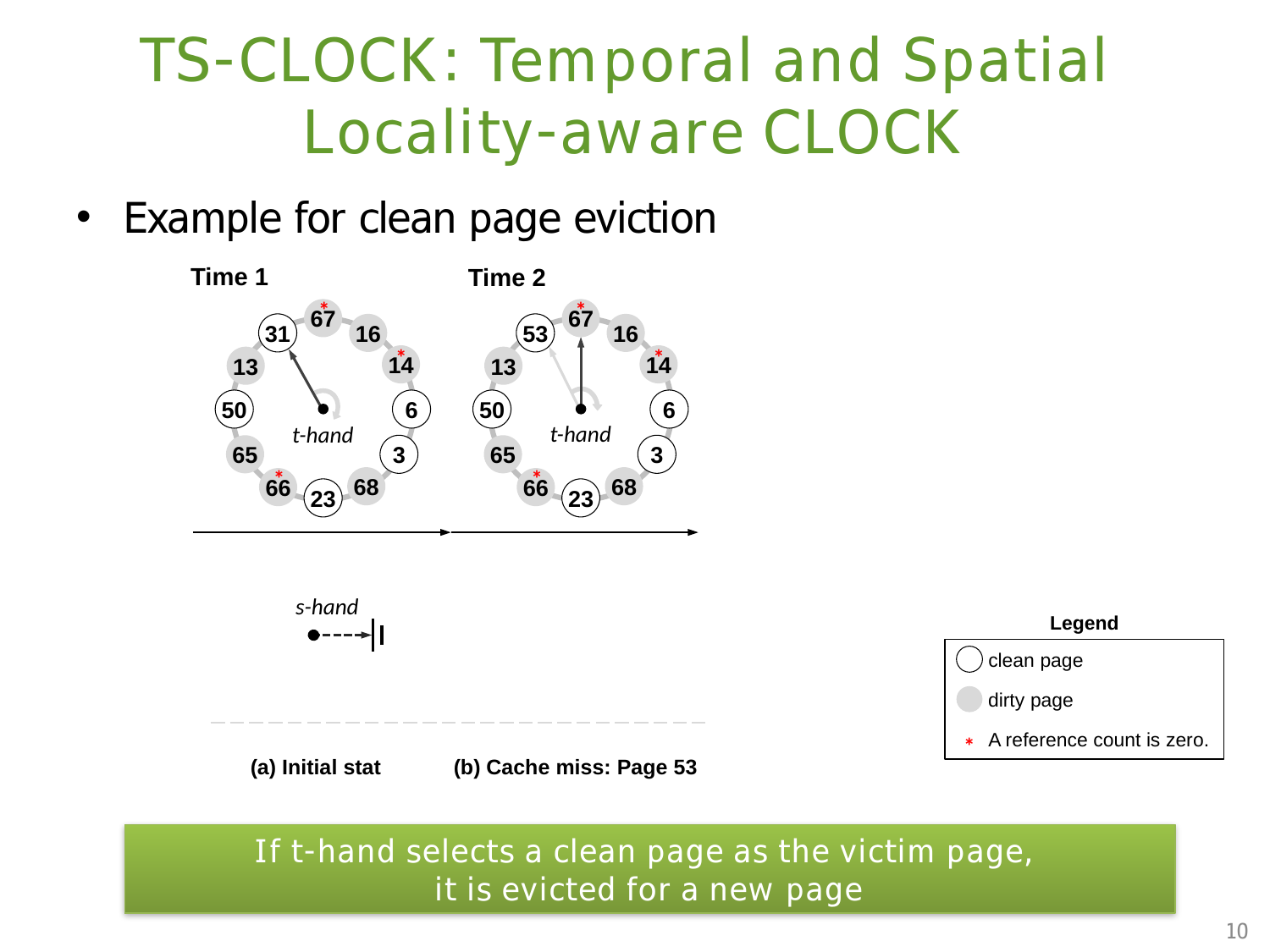

# TS-CLOCK: Temporal and Spatial Locality-aware CLOCK
Example for clean page eviction
Time 1
Time 2
*
*
67
67
31
16
53
16

*
*
14
14
13
13

50
6
50
6

t-hand
t-hand
65
3
65
3
*
*
68
68
66
66
23
23
s-hand

Legend

clean page

dirty page

A reference count is zero.
*
(a) Initial stat
(b) Cache miss: Page 53
If t-hand selects a clean page as the victim page,
it is evicted for a new page
10